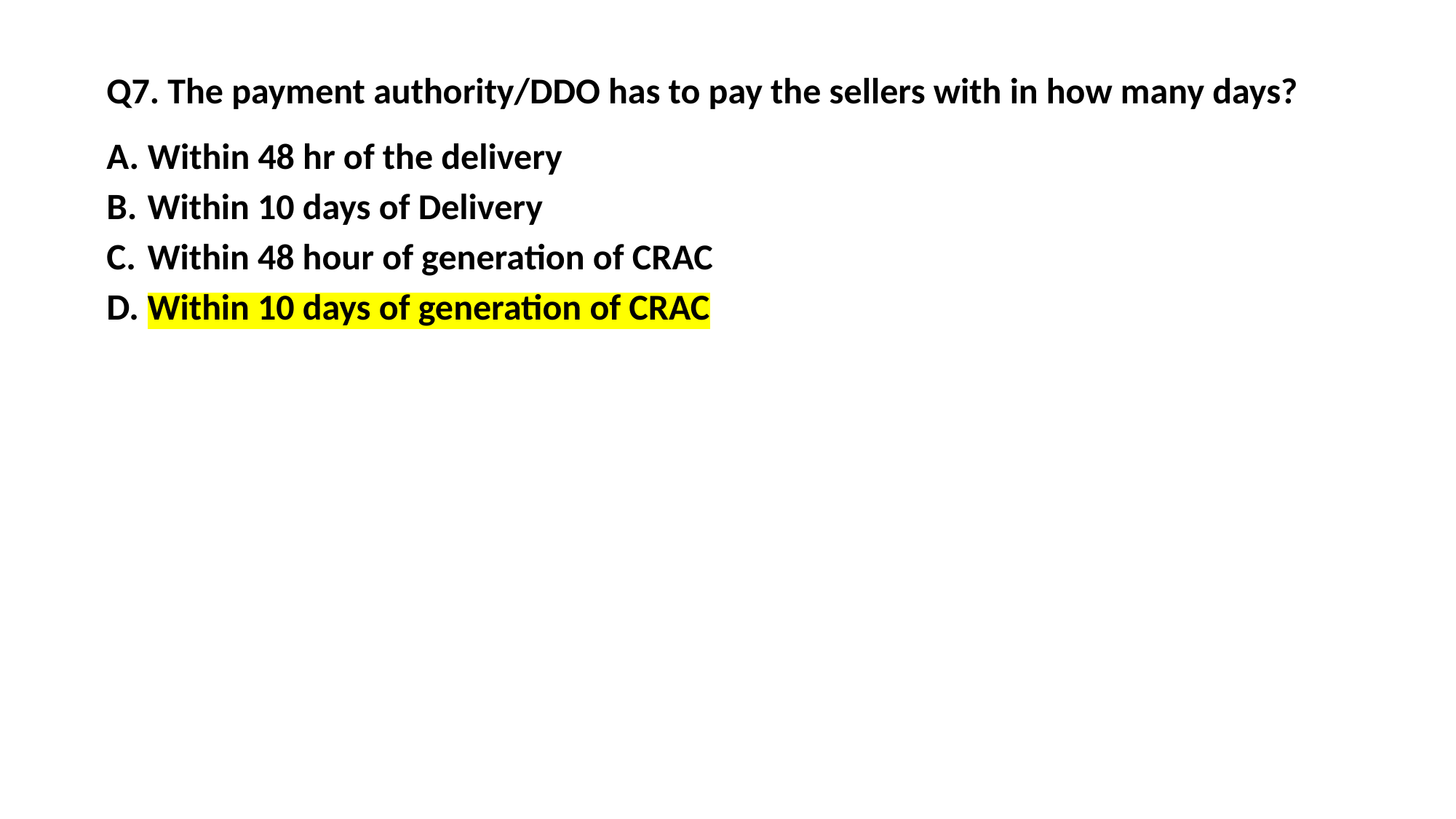

Q7. The payment authority/DDO has to pay the sellers with in how many days?
A. Within 48 hr of the delivery
B. Within 10 days of Delivery
C. Within 48 hour of generation of CRAC
D. Within 10 days of generation of CRAC